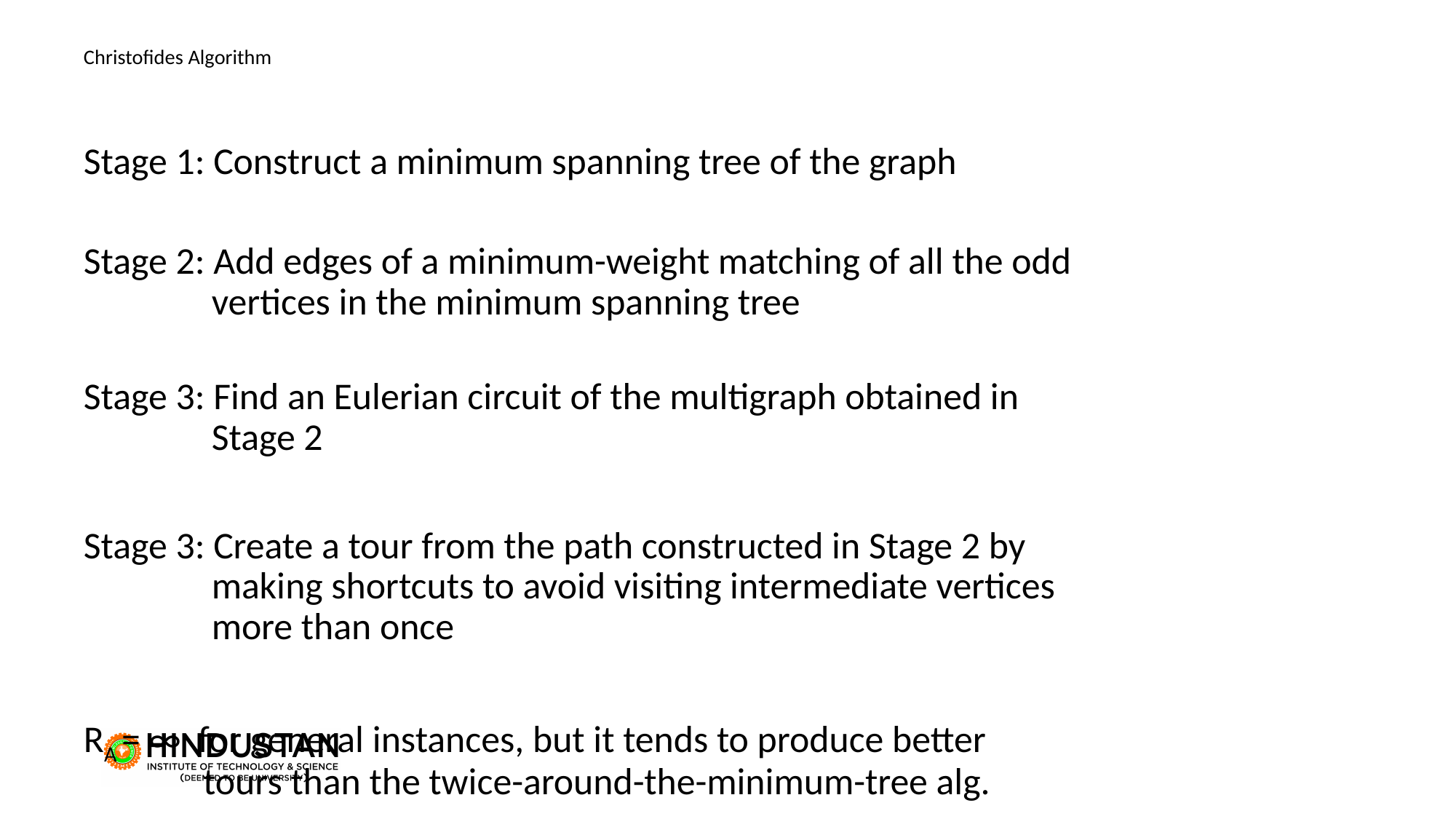

# Christofides Algorithm
Stage 1: Construct a minimum spanning tree of the graph
Stage 2: Add edges of a minimum-weight matching of all the odd
               vertices in the minimum spanning tree
Stage 3: Find an Eulerian circuit of the multigraph obtained in
               Stage 2

Stage 3: Create a tour from the path constructed in Stage 2 by
               making shortcuts to avoid visiting intermediate vertices
               more than once

RA = ∞  for general instances, but it tends to produce better
              tours than the twice-around-the-minimum-tree alg.